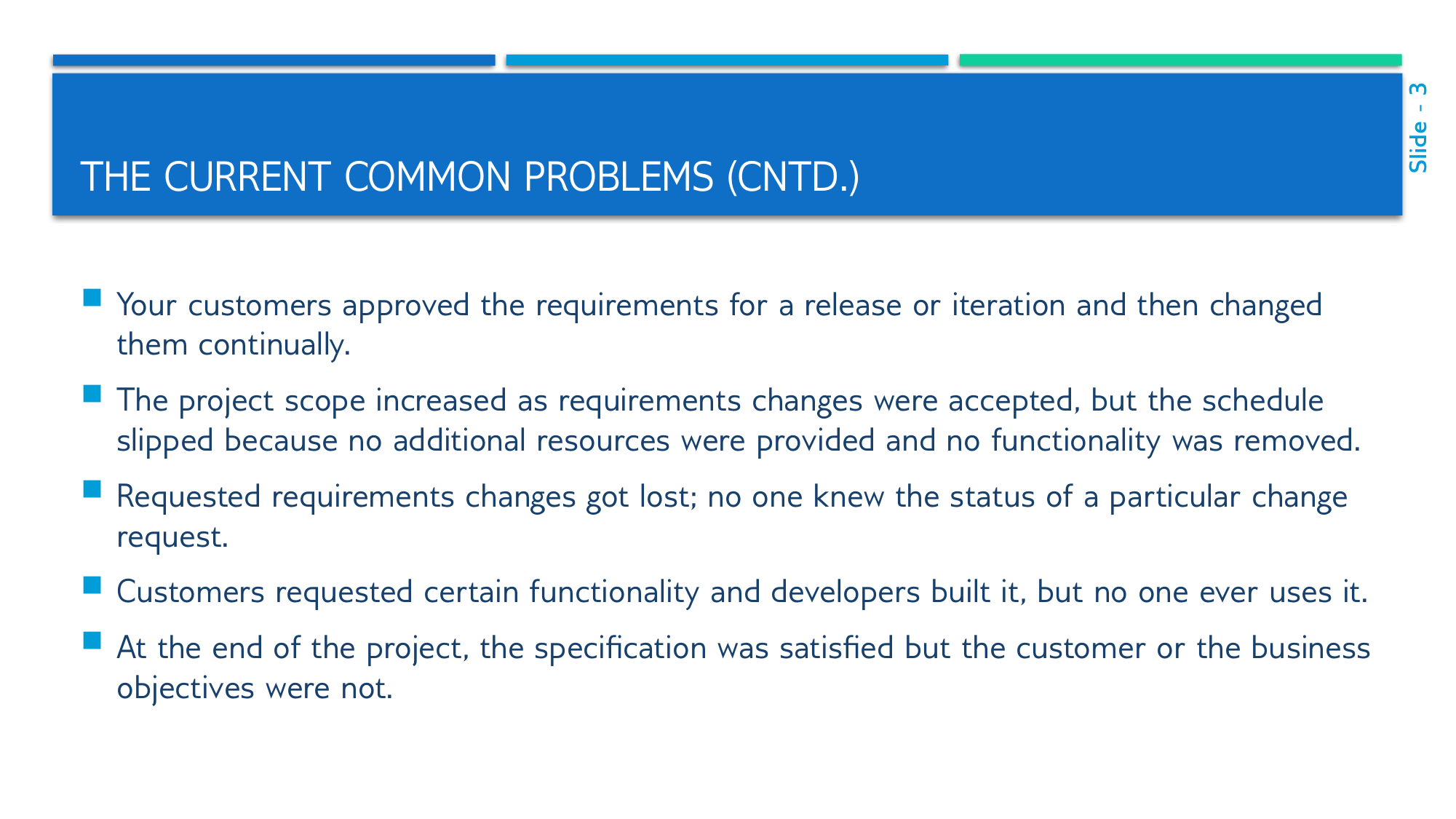

# The current common problems (CNTD.)
Slide - 3
Your customers approved the requirements for a release or iteration and then changed them continually.
The project scope increased as requirements changes were accepted, but the schedule slipped because no additional resources were provided and no functionality was removed.
Requested requirements changes got lost; no one knew the status of a particular change request.
Customers requested certain functionality and developers built it, but no one ever uses it.
At the end of the project, the specification was satisfied but the customer or the business objectives were not.